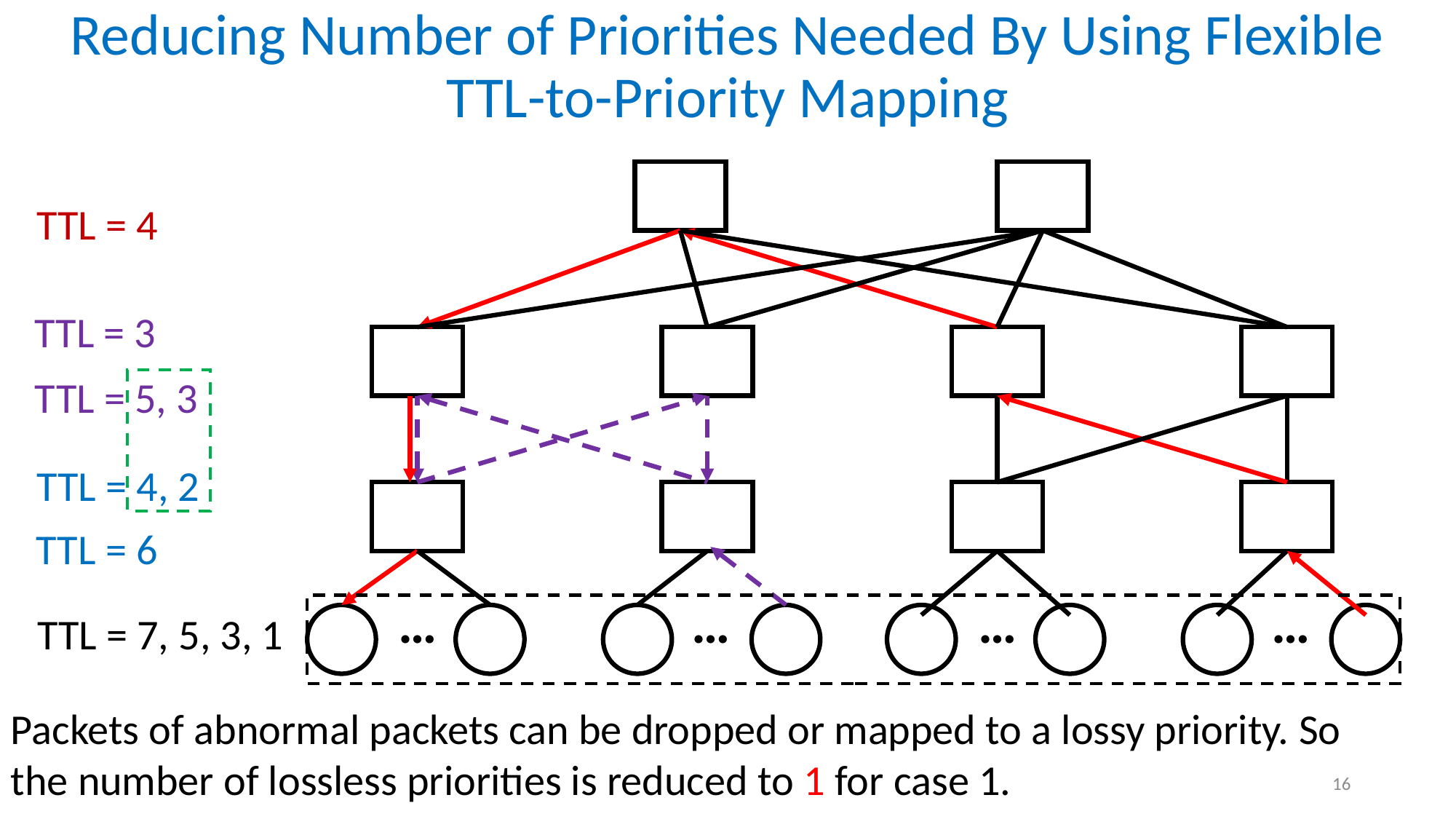

Reducing Number of Priorities Needed By Using Flexible TTL-to-Priority Mapping

TTL = 4
TTL = 3

TTL = 5, 3

TTL = 4, 2

TTL = 6
…
…
…
…

TTL = 7, 5, 3, 1

Packets of abnormal packets can be dropped or mapped to a lossy priority. So the number of lossless priorities is reduced to 1 for case 1.
16